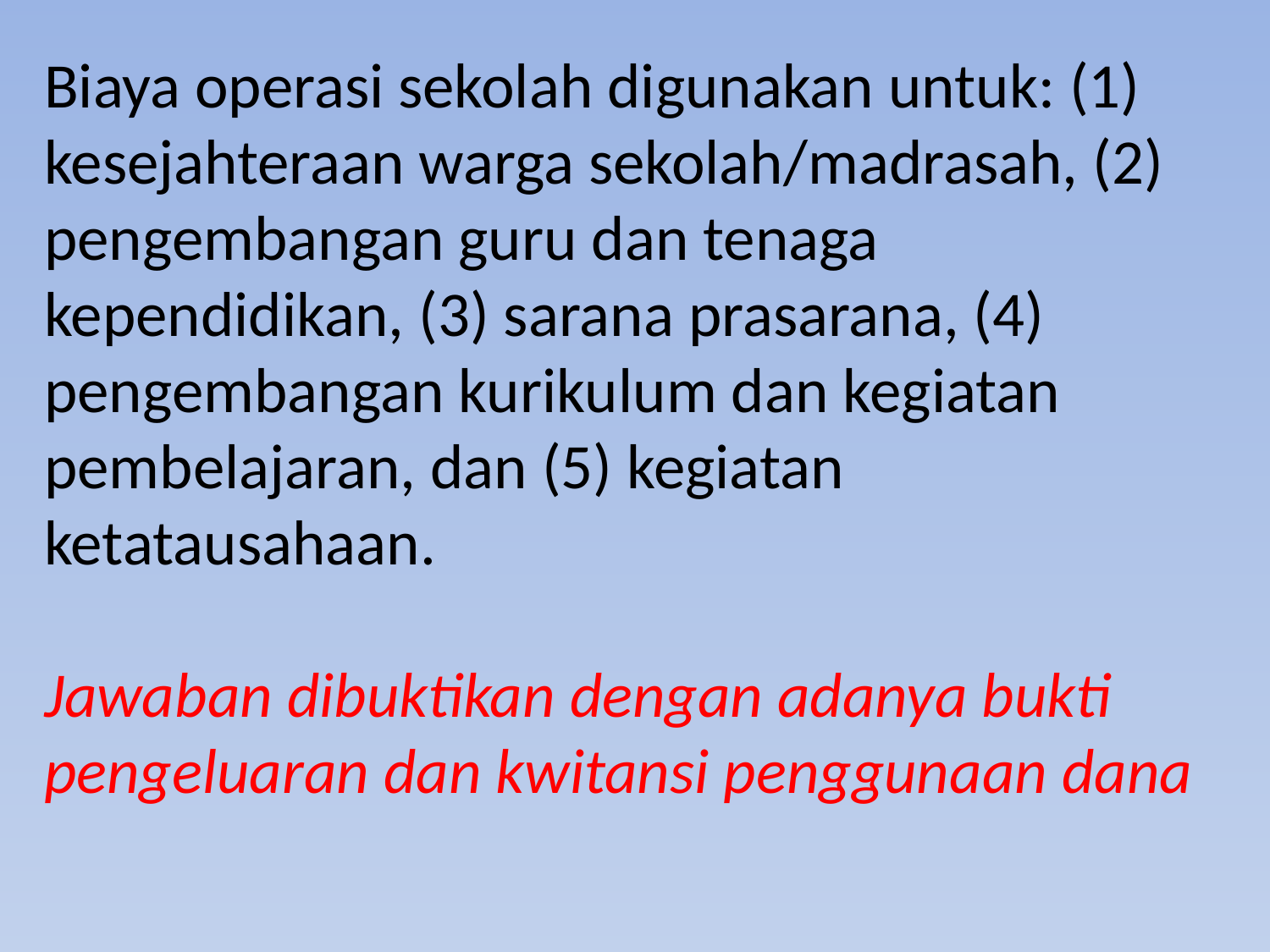

Biaya operasi sekolah digunakan untuk: (1) kesejahteraan warga sekolah/madrasah, (2) pengembangan guru dan tenaga kependidikan, (3) sarana prasarana, (4) pengembangan kurikulum dan kegiatan pembelajaran, dan (5) kegiatan ketatausahaan.

Jawaban dibuktikan dengan adanya bukti pengeluaran dan kwitansi penggunaan dana